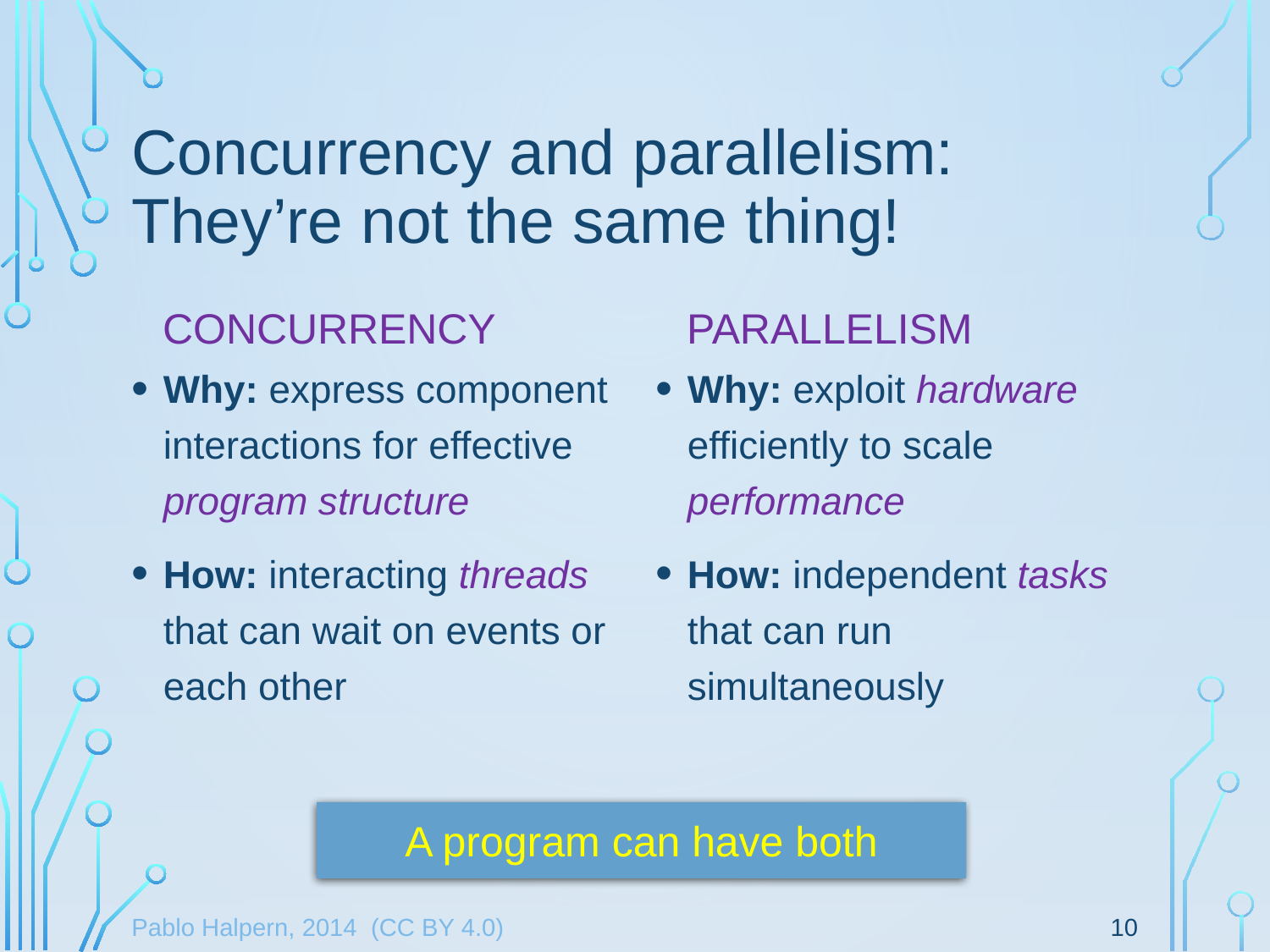

# Concurrency and parallelism: They’re not the same thing!
Parallelism
Concurrency
Why: express component interactions for effective program structure
How: interacting threads that can wait on events or each other
Why: exploit hardware efficiently to scale performance
How: independent tasks that can run  simultaneously
A program can have both
10
Pablo Halpern, 2014  (CC BY 4.0)